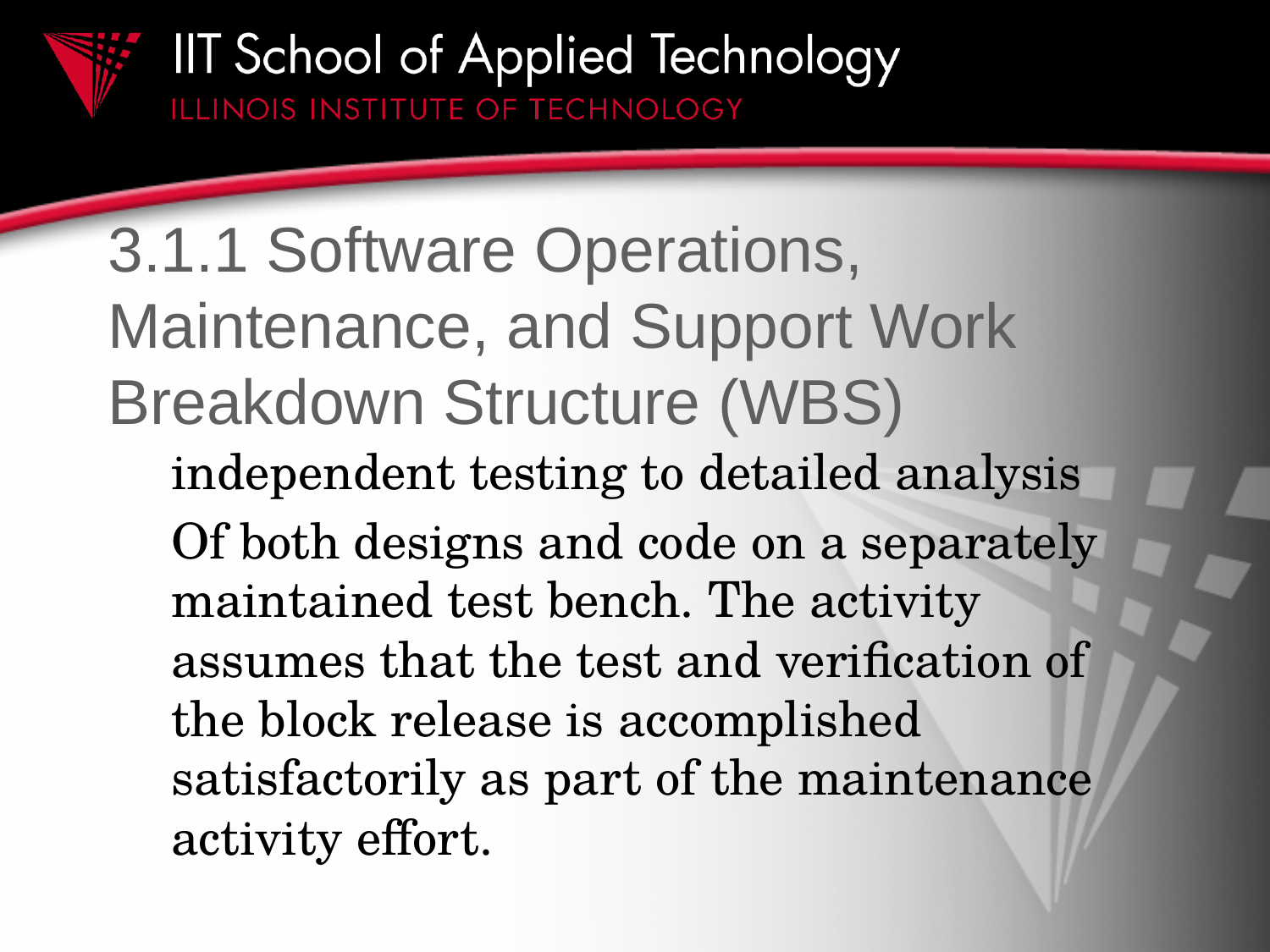

# 3.1.1 Software Operations, Maintenance, and Support Work Breakdown Structure (WBS)
independent testing to detailed analysis
Of both designs and code on a separately maintained test bench. The activity assumes that the test and verification of the block release is accomplished satisfactorily as part of the maintenance activity effort.